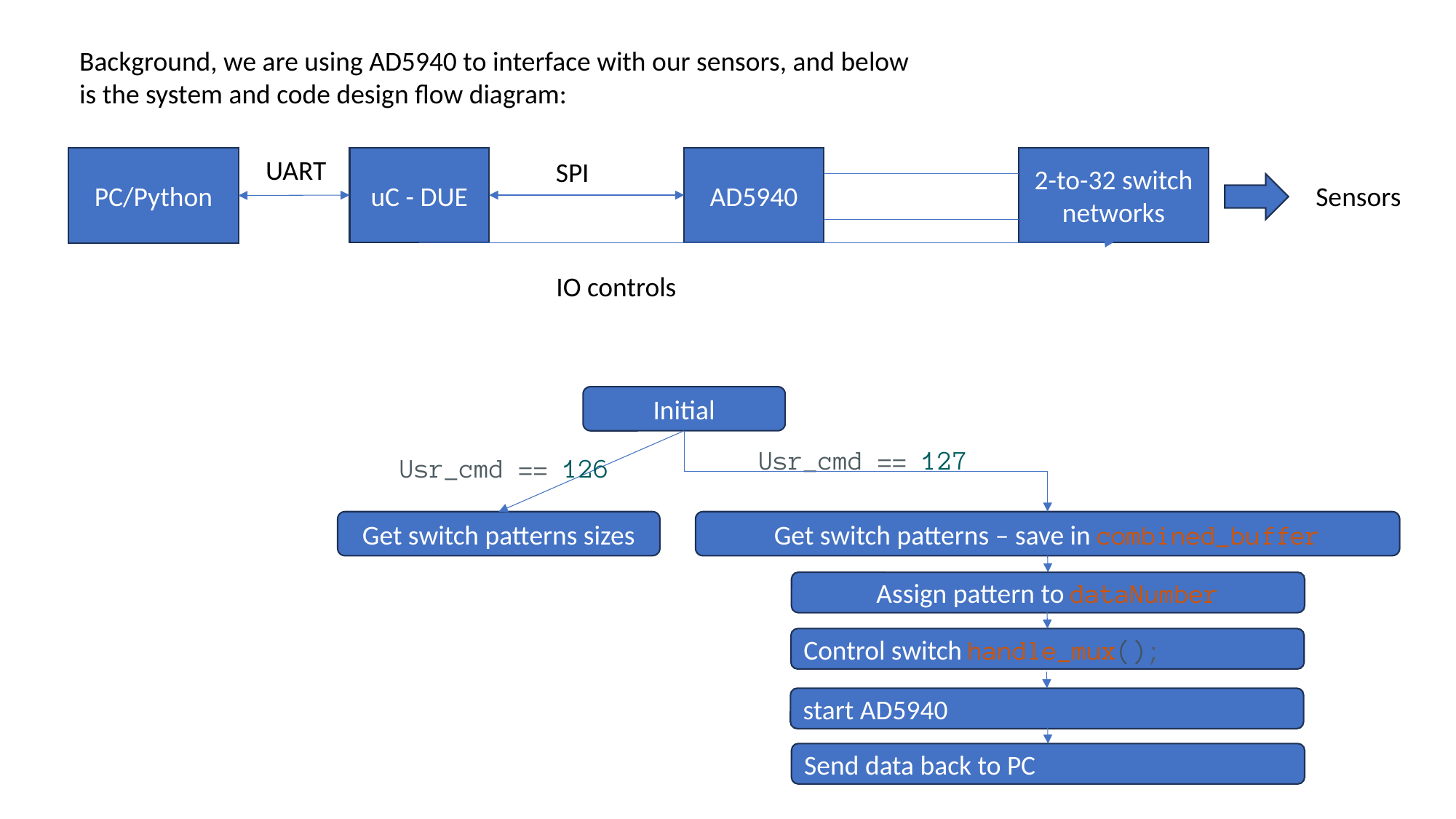

Background, we are using AD5940 to interface with our sensors, and below is the system and code design flow diagram:
UART
PC/Python
uC - DUE
AD5940
2-to-32 switch networks
SPI

Sensors
IO controls
Initial
Usr_cmd == 127
Usr_cmd == 126
Get switch patterns sizes
Get switch patterns – save in combined_buffer
Assign pattern to dataNumber
Control switch handle_mux();
start AD5940
Send data back to PC